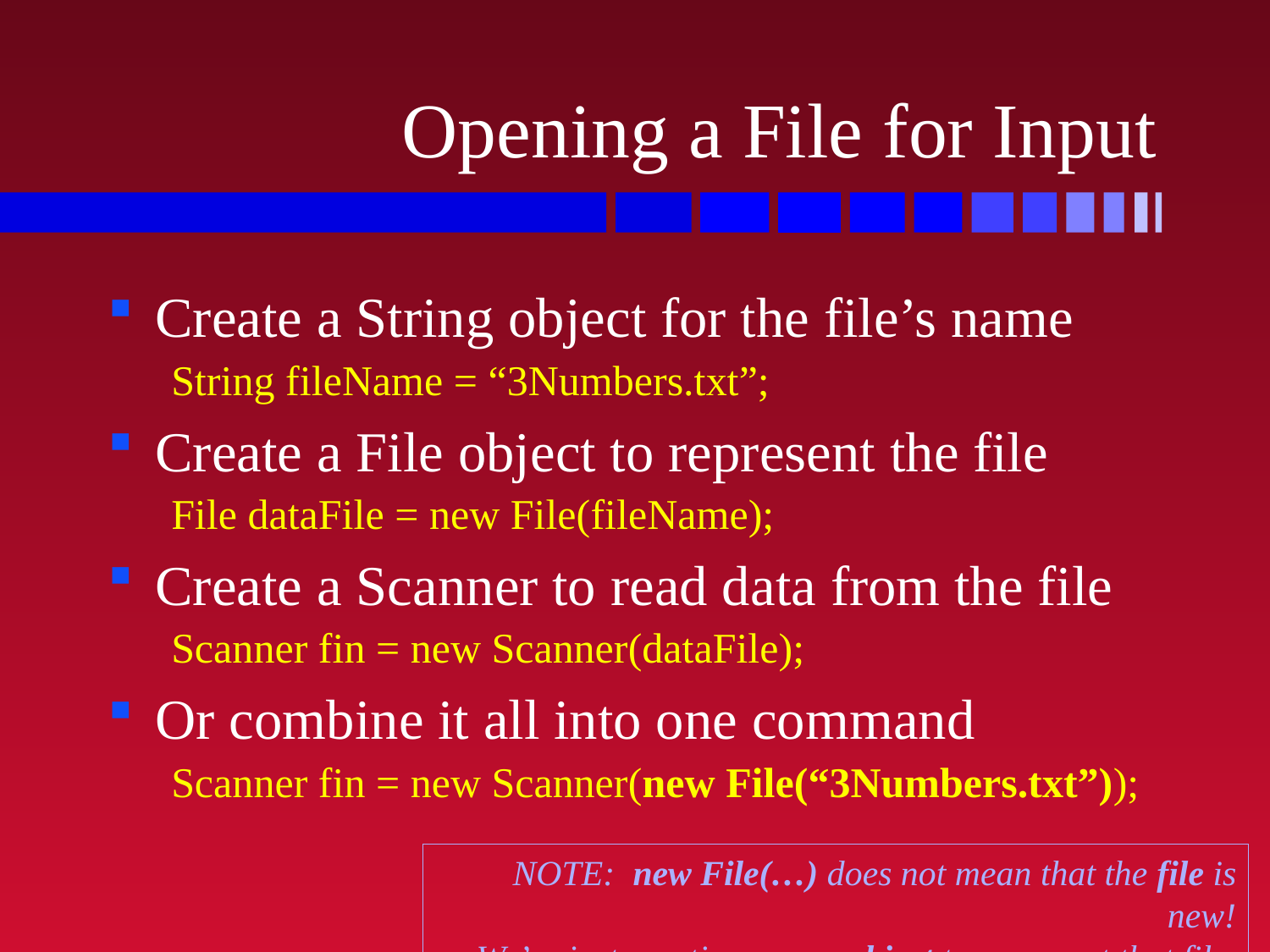

# Opening a File for Input
Create a String object for the file’s name
String fileName = “3Numbers.txt”;
Create a File object to represent the file
File dataFile = new File(fileName);
Create a Scanner to read data from the file
Scanner fin = new Scanner(dataFile);
Or combine it all into one command
Scanner fin = new Scanner(new File(“3Numbers.txt”));
NOTE:  new File(…) does not mean that the file is new!
We’re just creating a new object to represent that file.